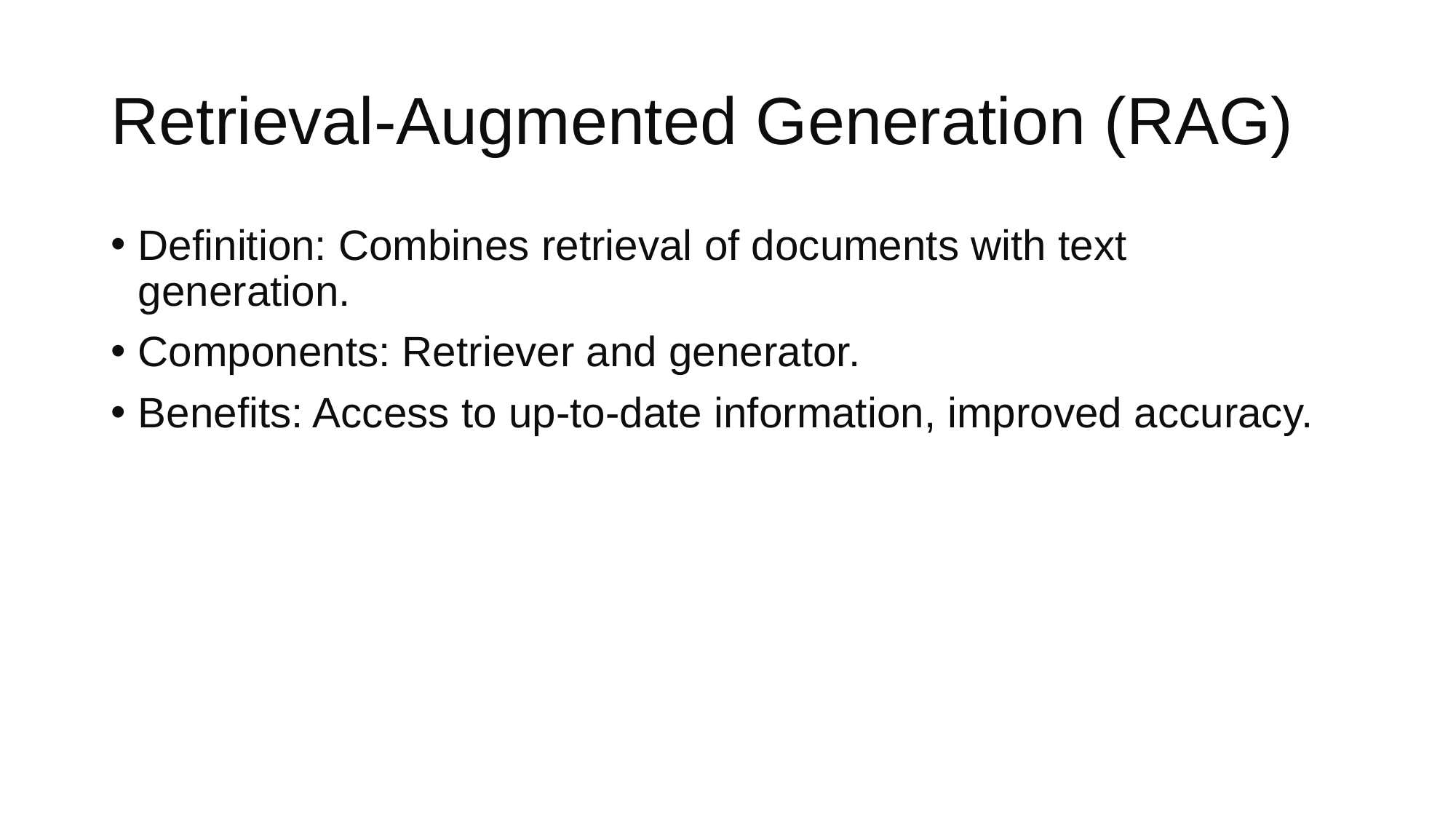

# Retrieval-Augmented Generation (RAG)
Definition: Combines retrieval of documents with text generation.
Components: Retriever and generator.
Benefits: Access to up-to-date information, improved accuracy.